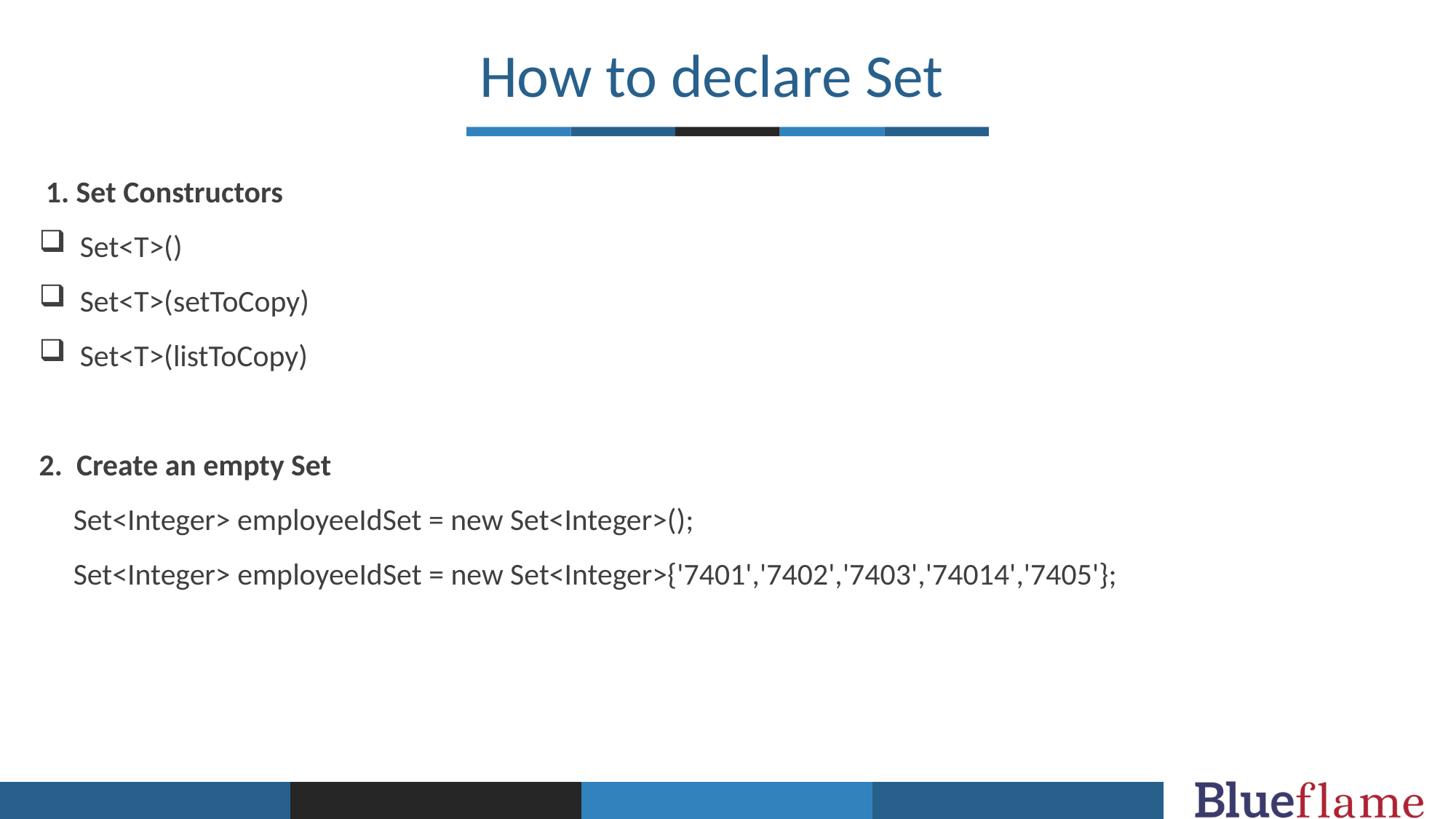

How to declare Set

 1. Set Constructors
Set<T>()
Set<T>(setToCopy)
Set<T>(listToCopy)

2.  Create an empty Set
     Set<Integer> employeeIdSet = new Set<Integer>();
     Set<Integer> employeeIdSet = new Set<Integer>{'7401','7402','7403','74014','7405'};